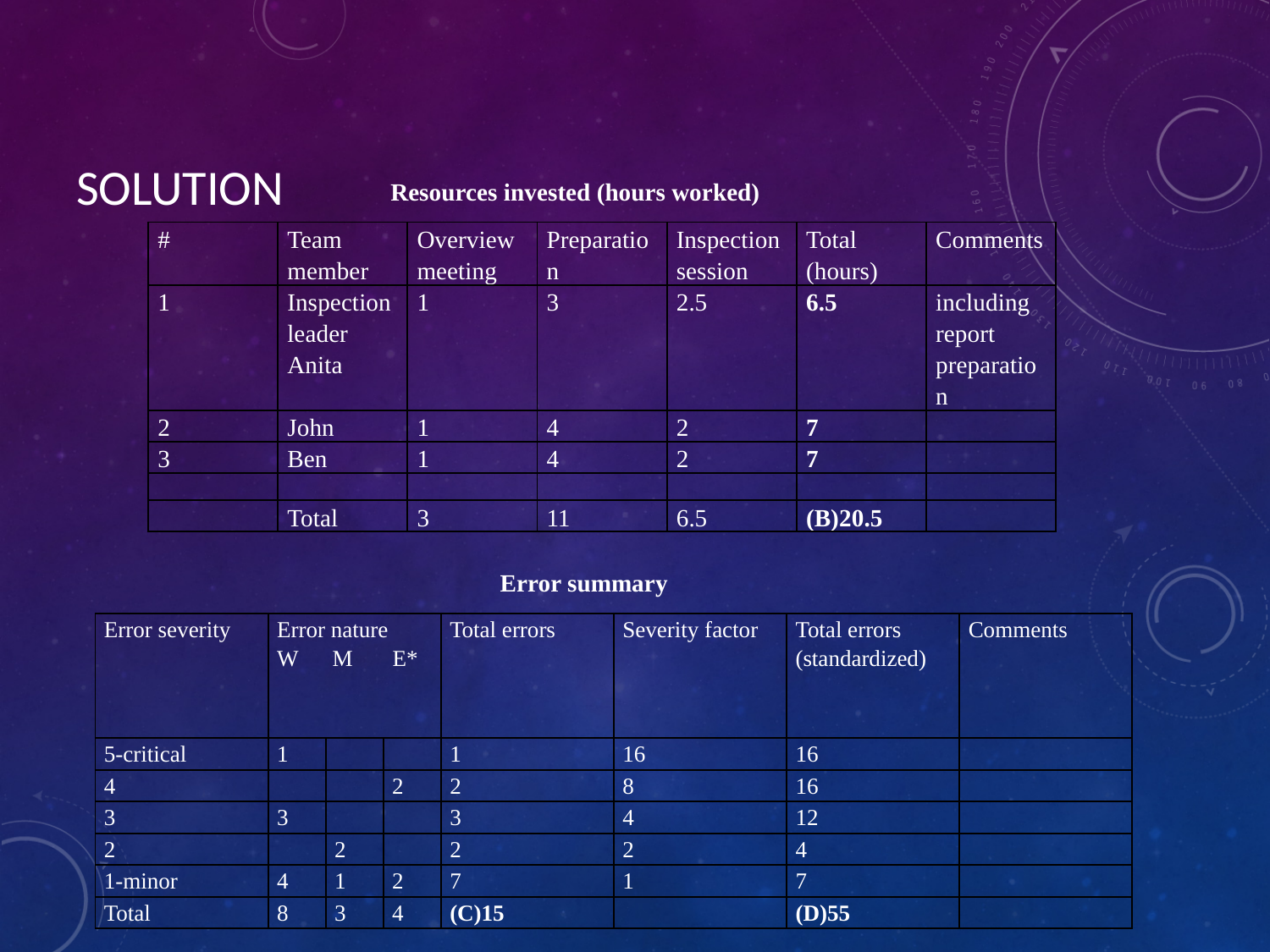

# Solution
 Resources invested (hours worked)

| # | Team member | Overview meeting | Preparation | Inspection session | Total (hours) | Comments |
| --- | --- | --- | --- | --- | --- | --- |
| 1 | Inspection leader Anita | 1 | 3 | 2.5 | 6.5 | including report preparation |
| 2 | John | 1 | 4 | 2 | 7 |  |
| 3 | Ben | 1 | 4 | 2 | 7 |  |
|  |  |  |  |  |  |  |
|  | Total | 3 | 11 | 6.5 | (B)20.5 |  |
Error summary
| Error severity | Error nature W M E\* |  |  | Total errors | Severity factor | Total errors (standardized) | Comments |
| --- | --- | --- | --- | --- | --- | --- | --- |
| 5-critical | 1 |  |  | 1 | 16 | 16 |  |
| 4 |  |  | 2 | 2 | 8 | 16 |  |
| 3 | 3 |  |  | 3 | 4 | 12 |  |
| 2 |  | 2 |  | 2 | 2 | 4 |  |
| 1-minor | 4 | 1 | 2 | 7 | 1 | 7 |  |
| Total | 8 | 3 | 4 | (C)15 |  | (D)55 |  |